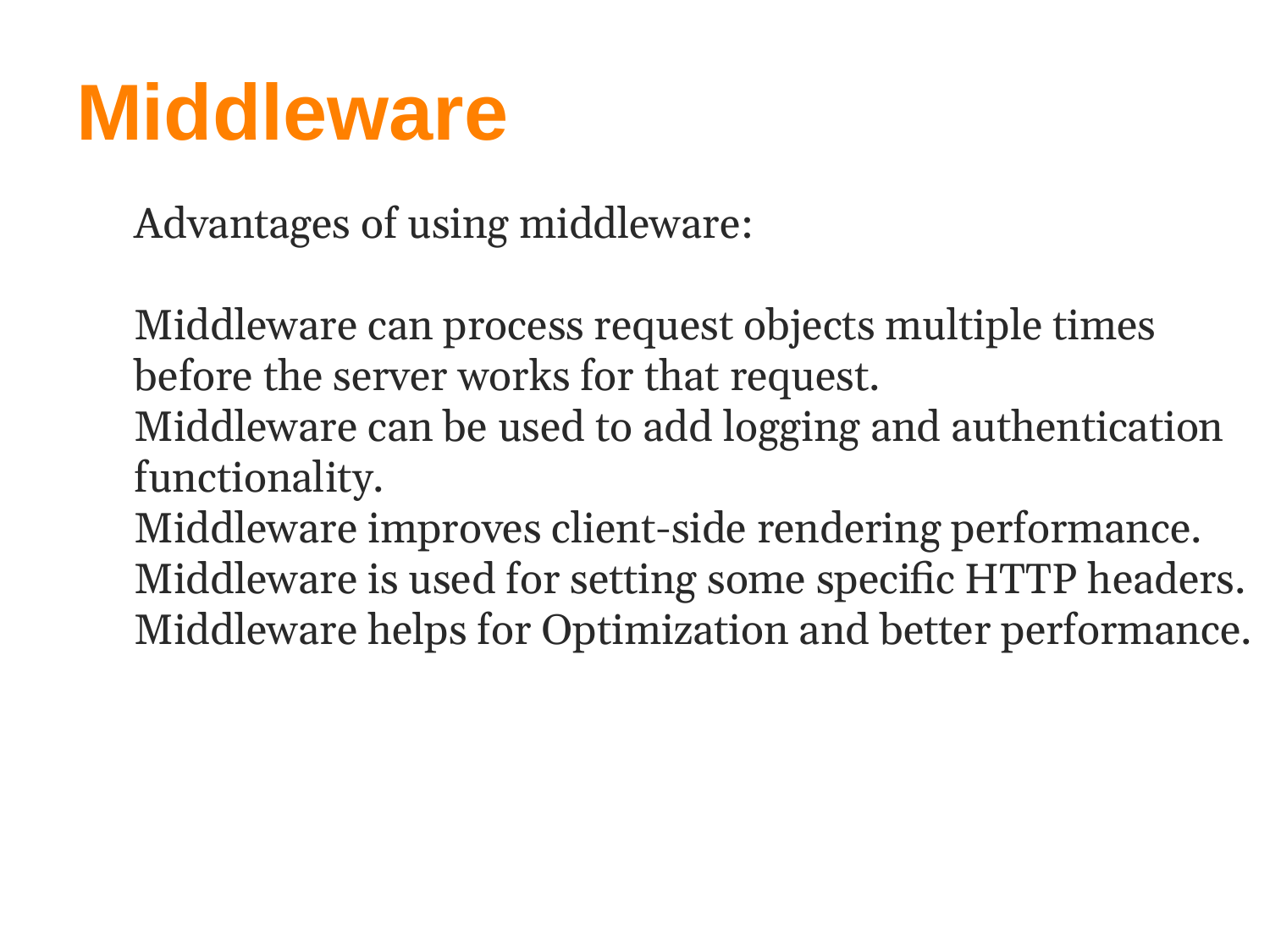

# Middleware
Advantages of using middleware:

Middleware can process request objects multiple times before the server works for that request.
Middleware can be used to add logging and authentication functionality.
Middleware improves client-side rendering performance.
Middleware is used for setting some specific HTTP headers.
Middleware helps for Optimization and better performance.